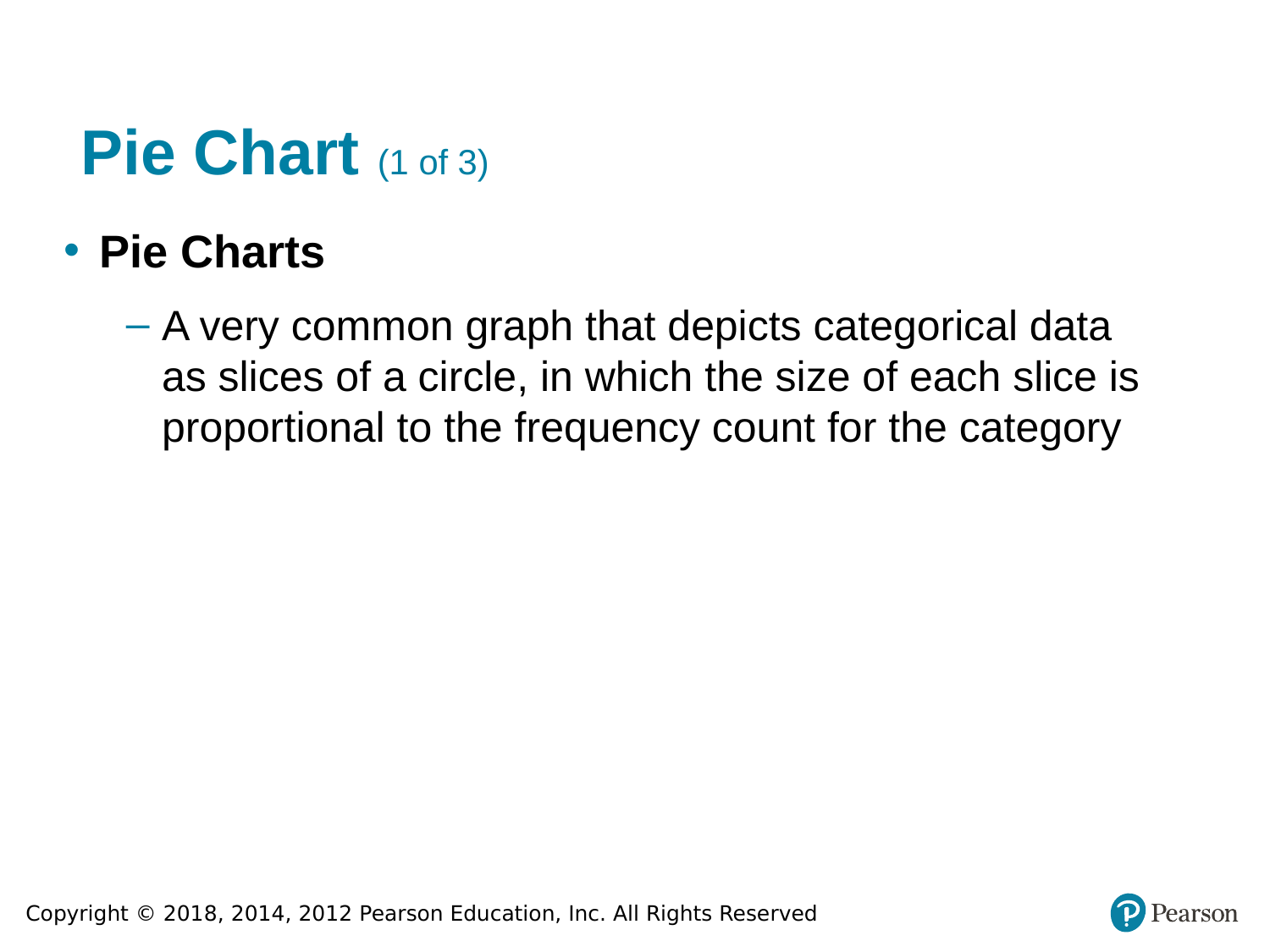

# Pie Chart (1 of 3)
Pie Charts
A very common graph that depicts categorical data as slices of a circle, in which the size of each slice is proportional to the frequency count for the category